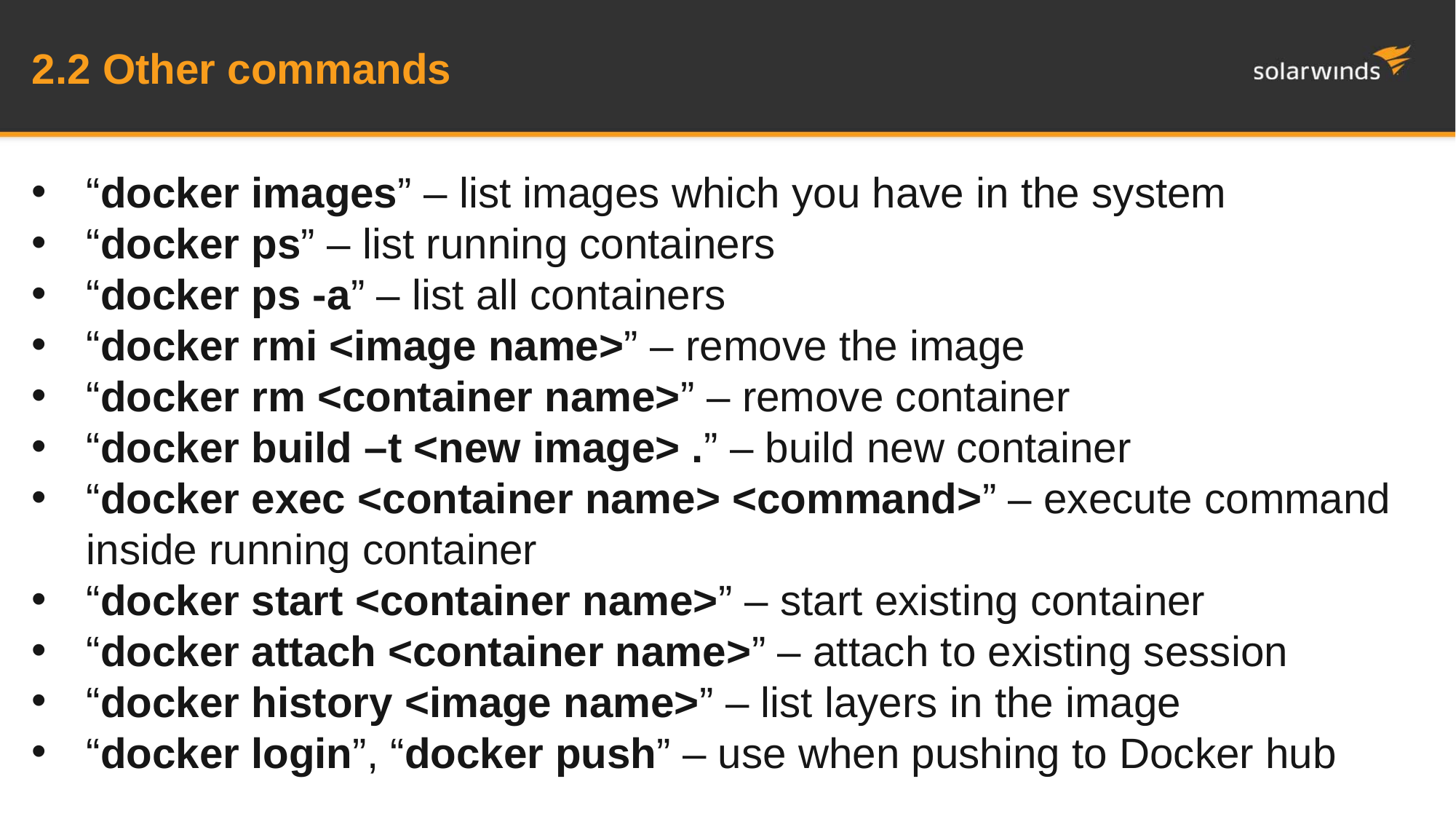

# 2.2 Other commands
“docker images” – list images which you have in the system
“docker ps” – list running containers
“docker ps -a” – list all containers
“docker rmi <image name>” – remove the image
“docker rm <container name>” – remove container
“docker build –t <new image> .” – build new container
“docker exec <container name> <command>” – execute command inside running container
“docker start <container name>” – start existing container
“docker attach <container name>” – attach to existing session
“docker history <image name>” – list layers in the image
“docker login”, “docker push” – use when pushing to Docker hub